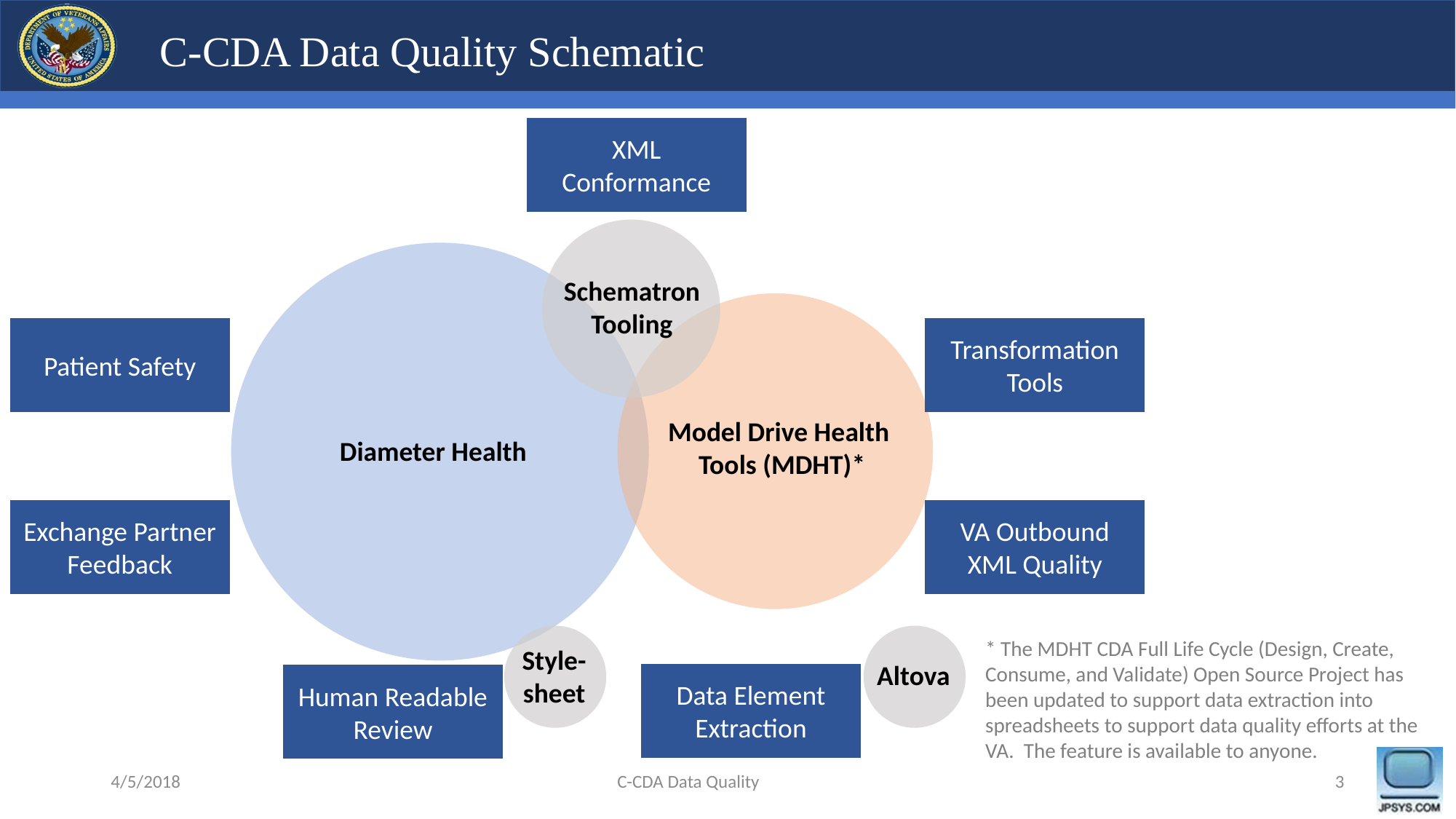

# C-CDA Data Quality Schematic
XML
Conformance

Schematron
Tooling

Patient Safety
Transformation Tools
Model Drive Health
Tools (MDHT)*
Diameter Health
Exchange Partner Feedback
VA Outbound XML Quality

* The MDHT CDA Full Life Cycle (Design, Create, Consume, and Validate) Open Source Project has been updated to support data extraction into spreadsheets to support data quality efforts at the VA.  The feature is available to anyone.
Style-
sheet
Altova
Data Element Extraction
Human Readable Review
4/5/2018
C-CDA Data Quality
3